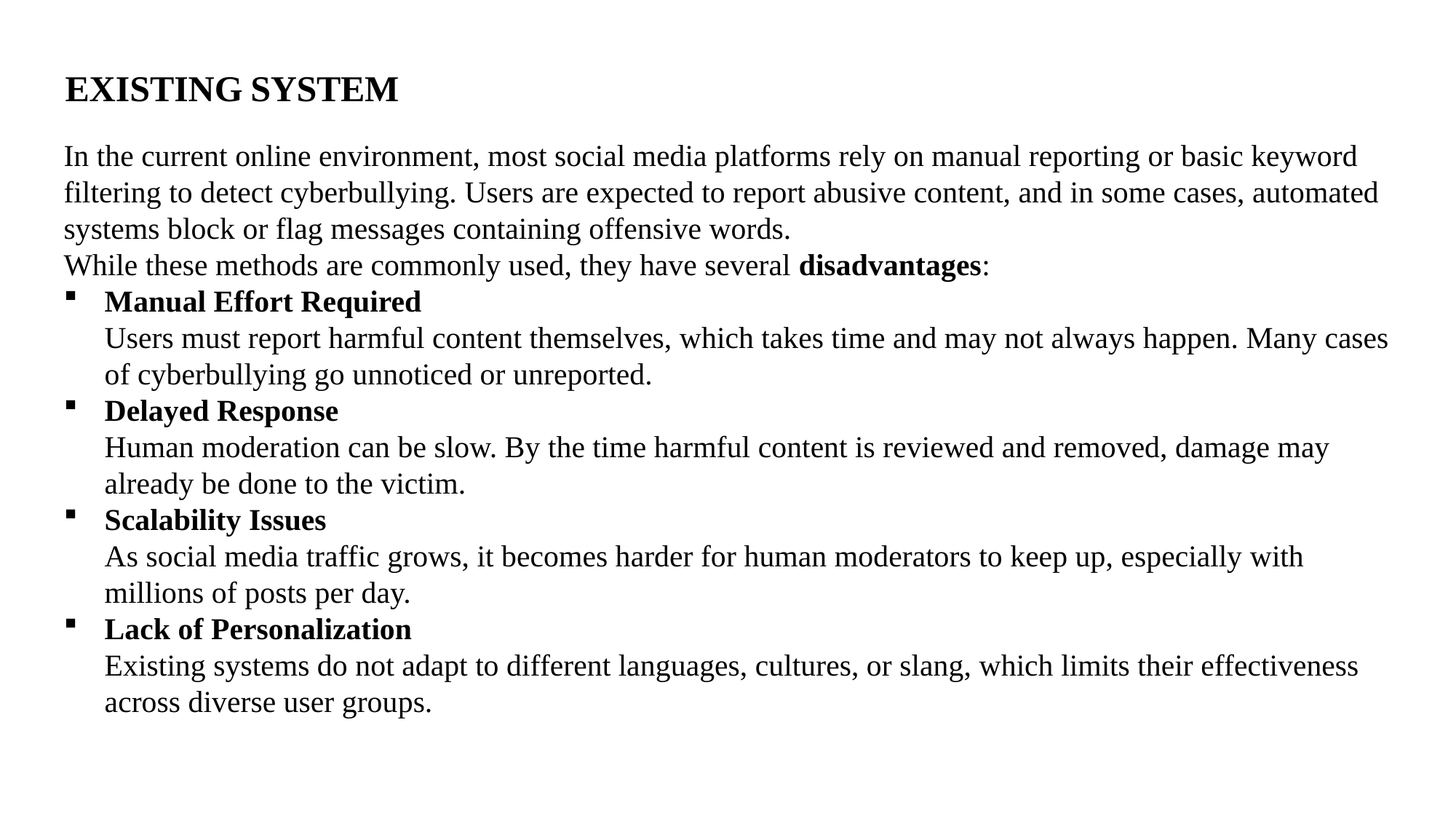

# EXISTING SYSTEM
In the current online environment, most social media platforms rely on manual reporting or basic keyword filtering to detect cyberbullying. Users are expected to report abusive content, and in some cases, automated systems block or flag messages containing offensive words.
While these methods are commonly used, they have several disadvantages:
Manual Effort Required
Users must report harmful content themselves, which takes time and may not always happen. Many cases of cyberbullying go unnoticed or unreported.
Delayed Response
Human moderation can be slow. By the time harmful content is reviewed and removed, damage may already be done to the victim.
Scalability Issues
As social media traffic grows, it becomes harder for human moderators to keep up, especially with millions of posts per day.
Lack of Personalization
Existing systems do not adapt to different languages, cultures, or slang, which limits their effectiveness across diverse user groups.